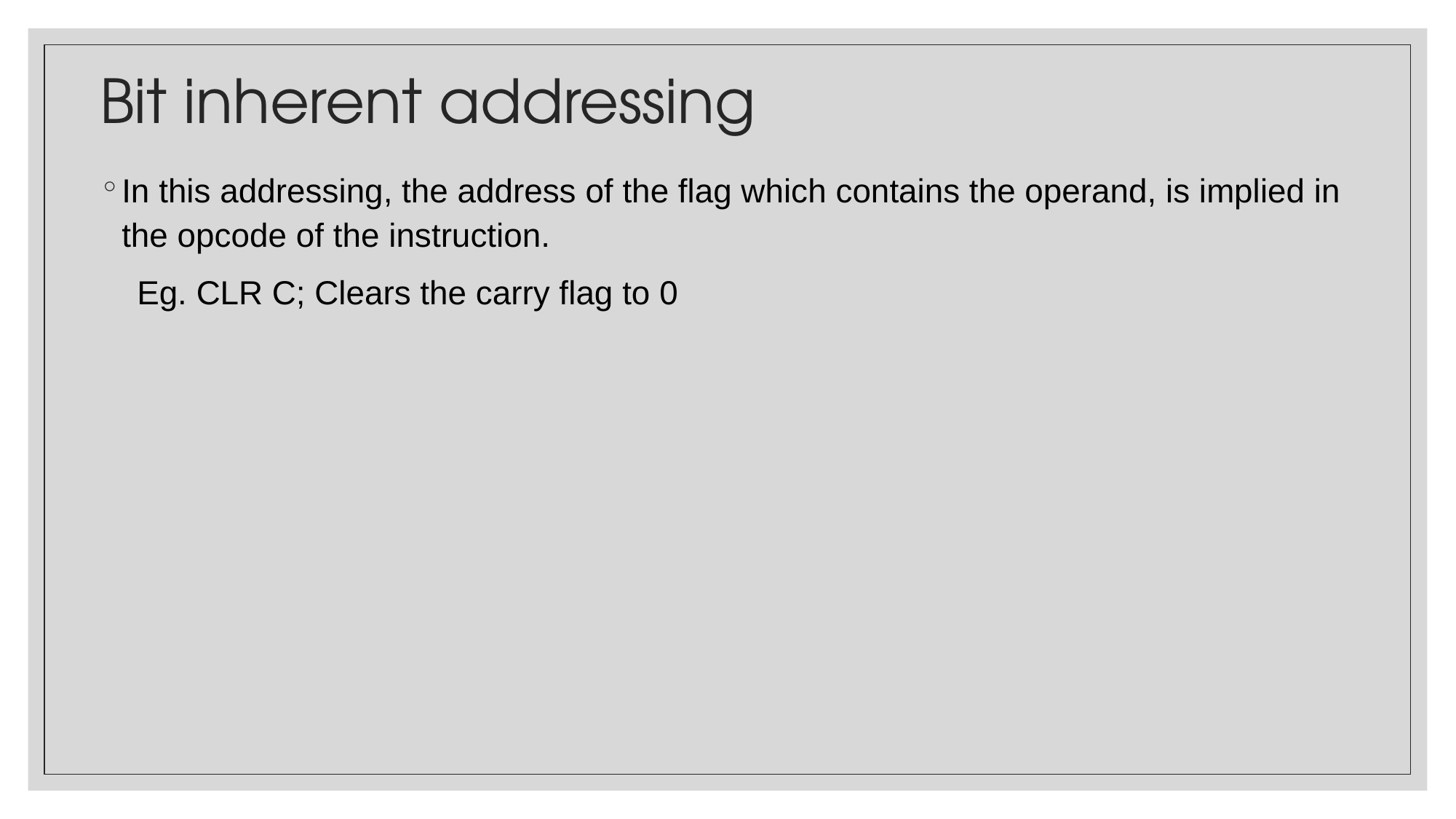

# Bit inherent addressing
In this addressing, the address of the flag which contains the operand, is implied in the opcode of the instruction.
    Eg. CLR C; Clears the carry flag to 0